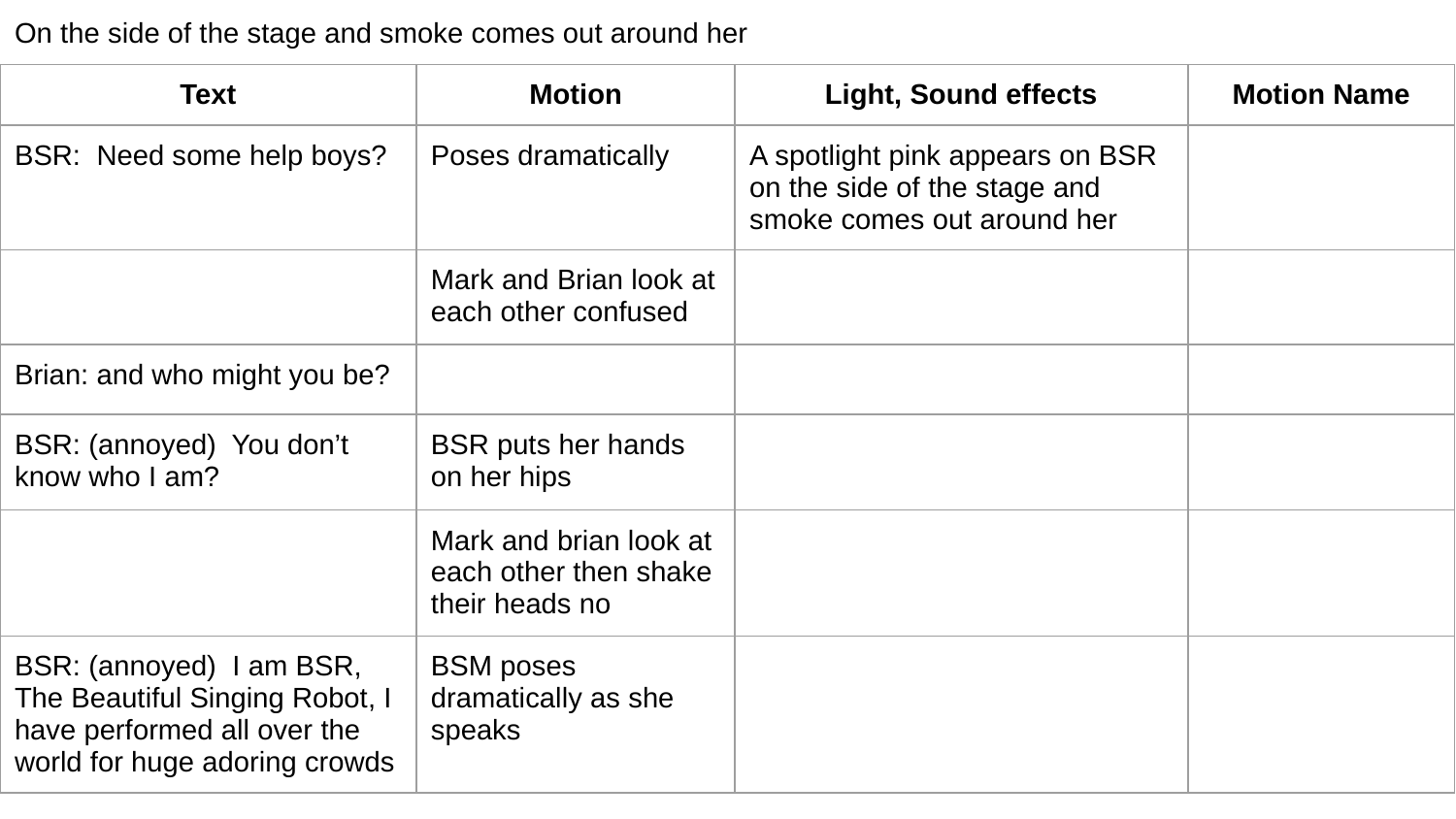

On the side of the stage and smoke comes out around her
| Text | Motion | Light, Sound effects | Motion Name |
| --- | --- | --- | --- |
| BSR: Need some help boys? | Poses dramatically | A spotlight pink appears on BSR on the side of the stage and smoke comes out around her |  |
|  | Mark and Brian look at each other confused |  |  |
| Brian: and who might you be? |  |  |  |
| BSR: (annoyed) You don’t know who I am? | BSR puts her hands on her hips |  |  |
|  | Mark and brian look at each other then shake their heads no |  |  |
| BSR: (annoyed) I am BSR, The Beautiful Singing Robot, I have performed all over the world for huge adoring crowds | BSM poses dramatically as she speaks |  |  |